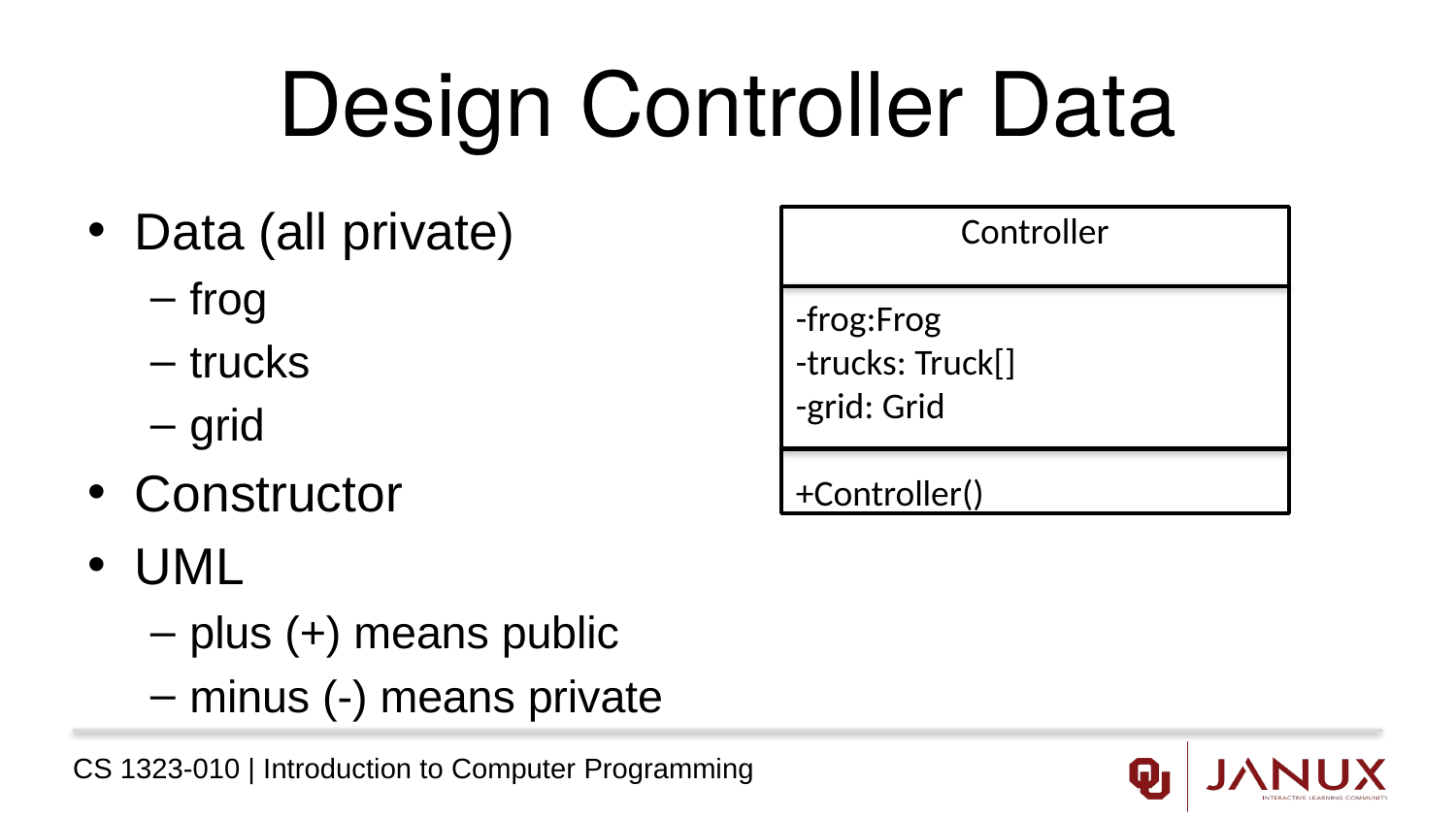

# Design Controller Data
Data (all private)
frog
trucks
grid
Constructor
UML
plus (+) means public
minus (-) means private
Controller

-frog:Frog
-trucks: Truck[]
-grid: Grid

+Controller()